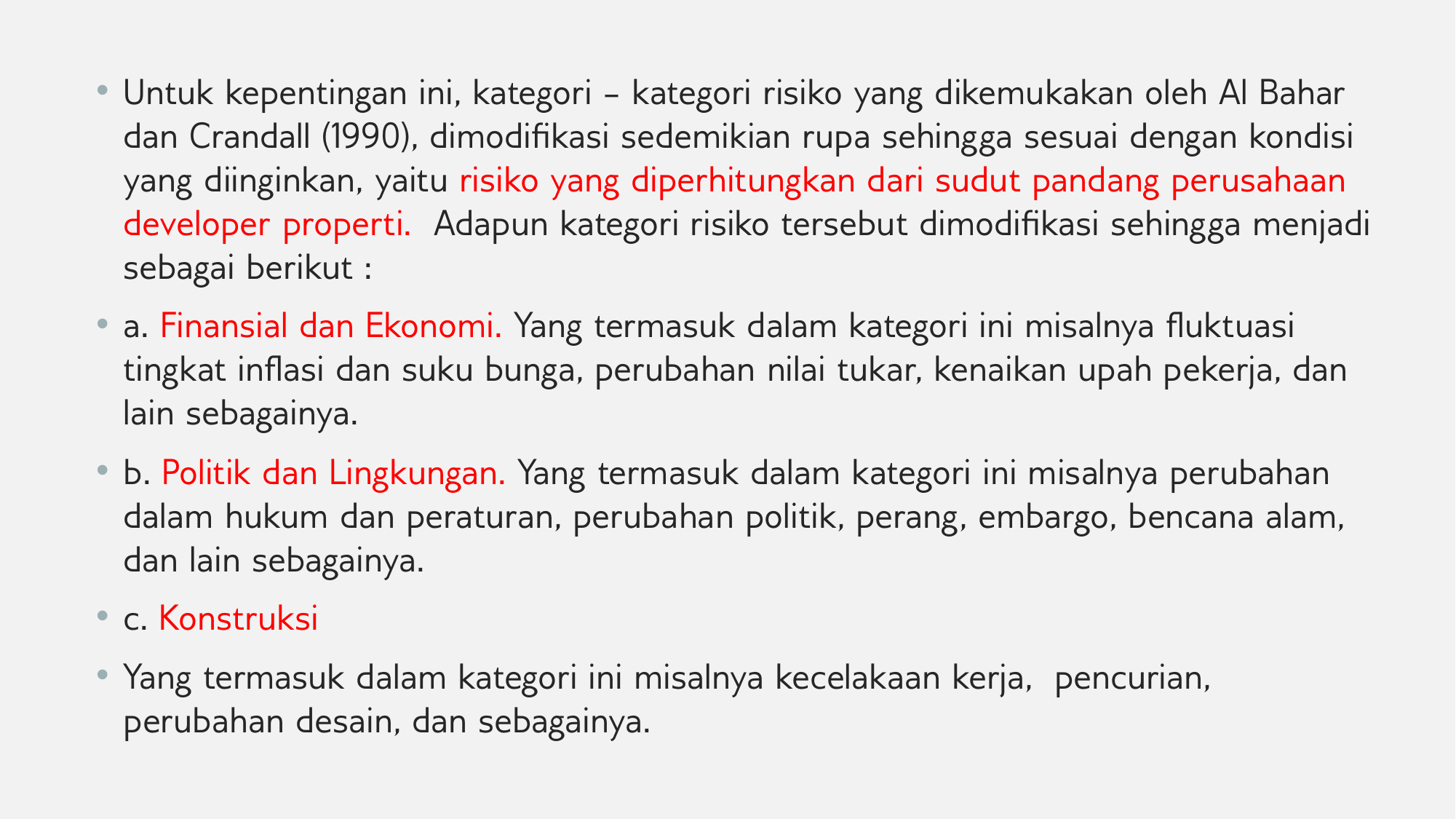

Untuk kepentingan ini, kategori – kategori risiko yang dikemukakan oleh Al Bahar dan Crandall (1990), dimodifikasi sedemikian rupa sehingga sesuai dengan kondisi yang diinginkan, yaitu risiko yang diperhitungkan dari sudut pandang perusahaan developer properti.  Adapun kategori risiko tersebut dimodifikasi sehingga menjadi sebagai berikut :
a. Finansial dan Ekonomi. Yang termasuk dalam kategori ini misalnya fluktuasi tingkat inflasi dan suku bunga, perubahan nilai tukar, kenaikan upah pekerja, dan lain sebagainya.
b. Politik dan Lingkungan. Yang termasuk dalam kategori ini misalnya perubahan dalam hukum dan peraturan, perubahan politik, perang, embargo, bencana alam, dan lain sebagainya.
c. Konstruksi
Yang termasuk dalam kategori ini misalnya kecelakaan kerja,  pencurian, perubahan desain, dan sebagainya.